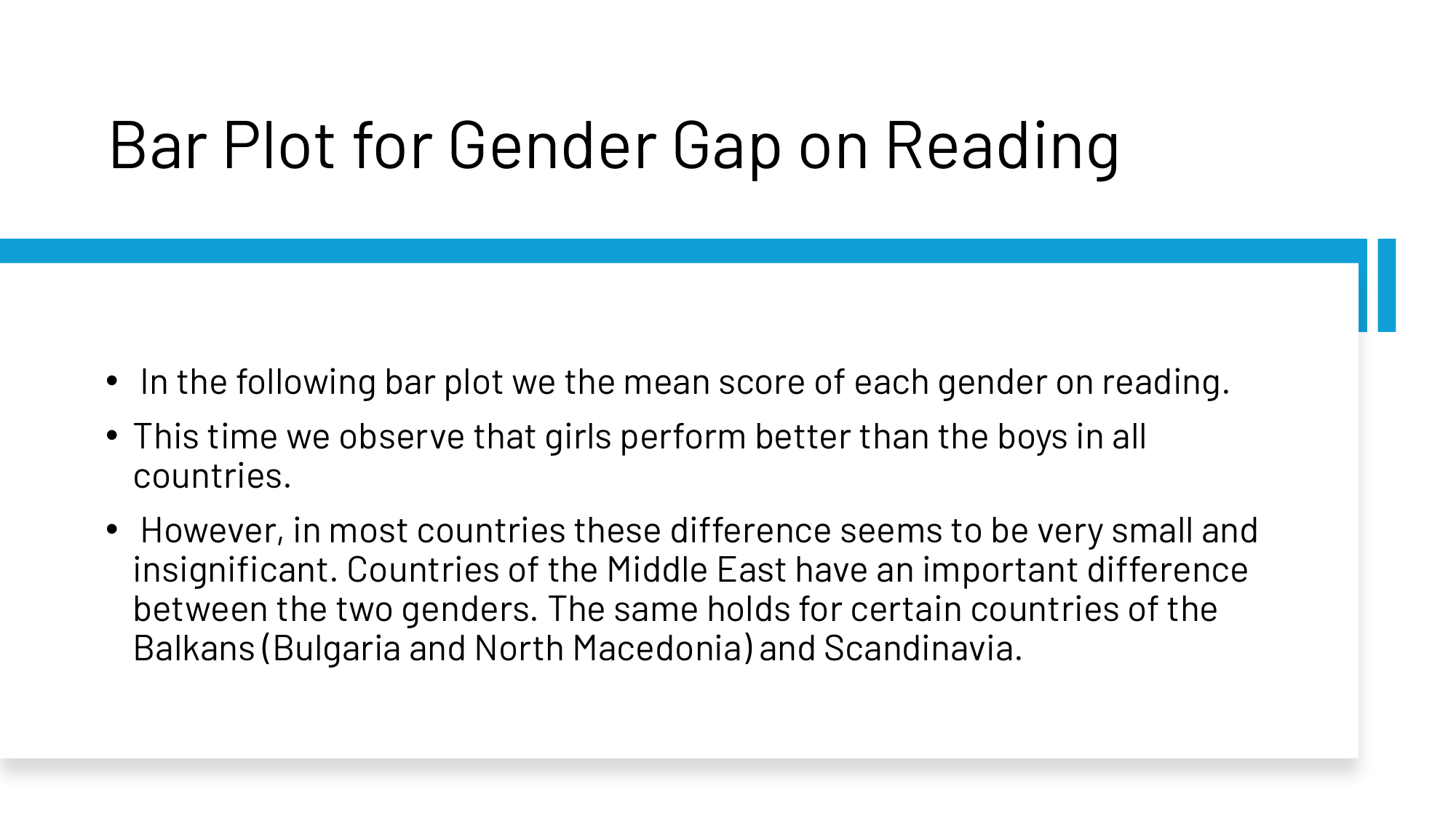

# Bar Plot for Gender Gap on Reading

 In the following bar plot we the mean score of each gender on reading.
This time we observe that girls perform better than the boys in all countries.
 However, in most countries these difference seems to be very small and insignificant. Countries of the Middle East have an important difference between the two genders. The same holds for certain countries of the Balkans (Bulgaria and North Macedonia) and Scandinavia.